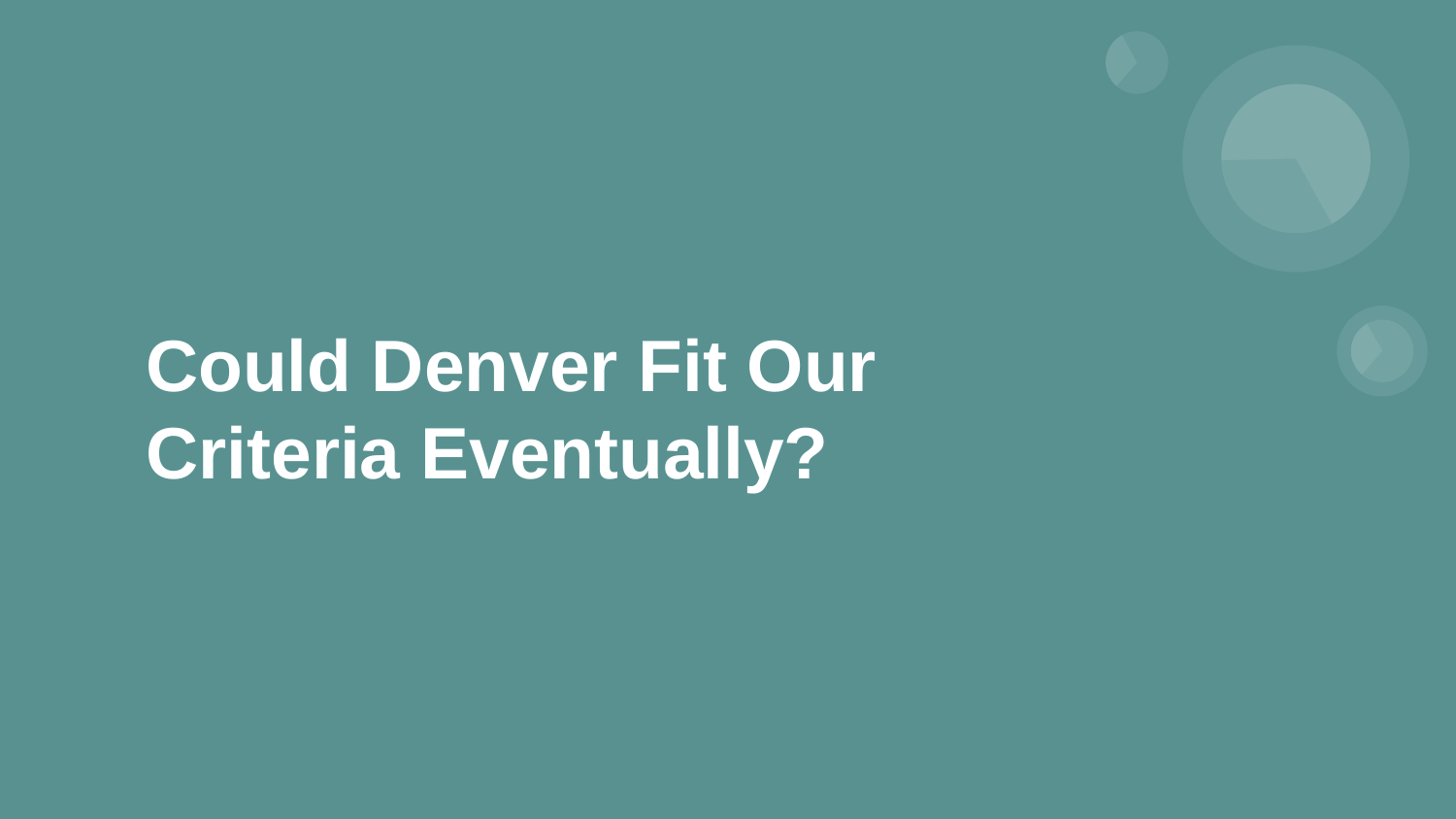

# Could Denver Fit Our Criteria Eventually?